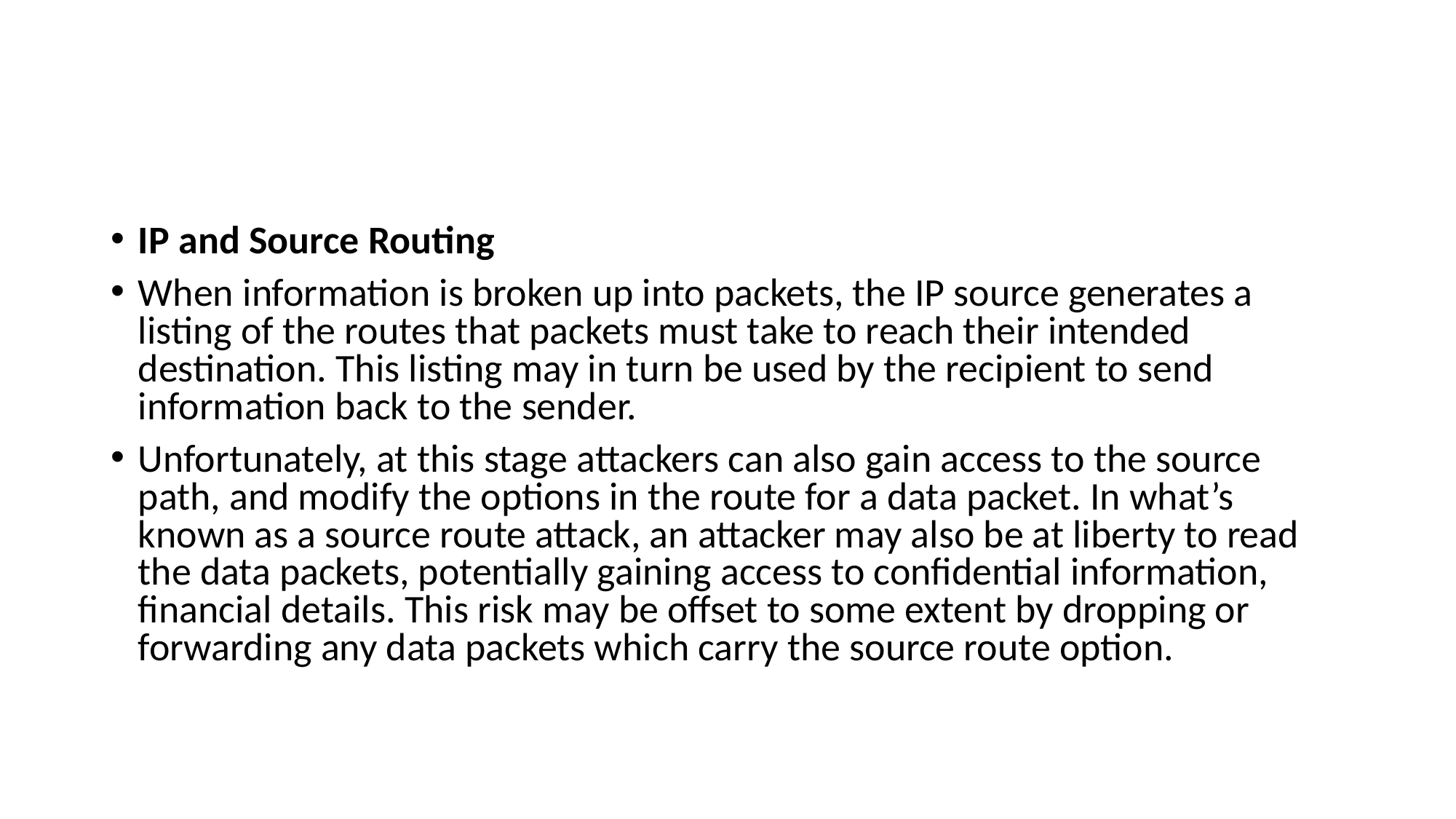

#
IP and Source Routing
When information is broken up into packets, the IP source generates a listing of the routes that packets must take to reach their intended destination. This listing may in turn be used by the recipient to send information back to the sender.
Unfortunately, at this stage attackers can also gain access to the source path, and modify the options in the route for a data packet. In what’s known as a source route attack, an attacker may also be at liberty to read the data packets, potentially gaining access to confidential information, financial details. This risk may be offset to some extent by dropping or forwarding any data packets which carry the source route option.